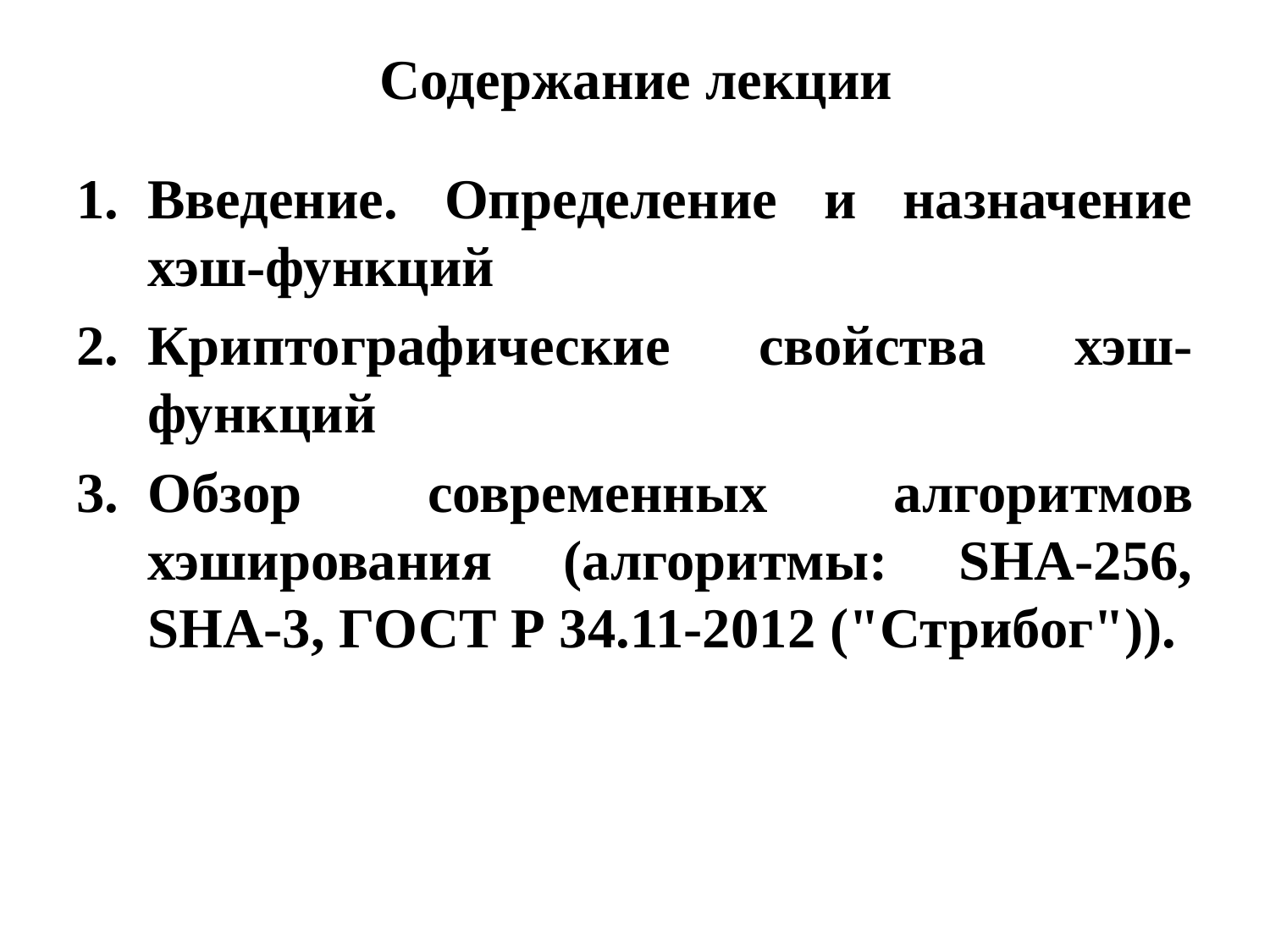

# Содержание лекции
Введение. Определение и назначение хэш-функций
Криптографические свойства хэш-функций
Обзор современных алгоритмов хэширования (алгоритмы: SHA-256, SHA-3, ГОСТ Р 34.11-2012 ("Стрибог")).